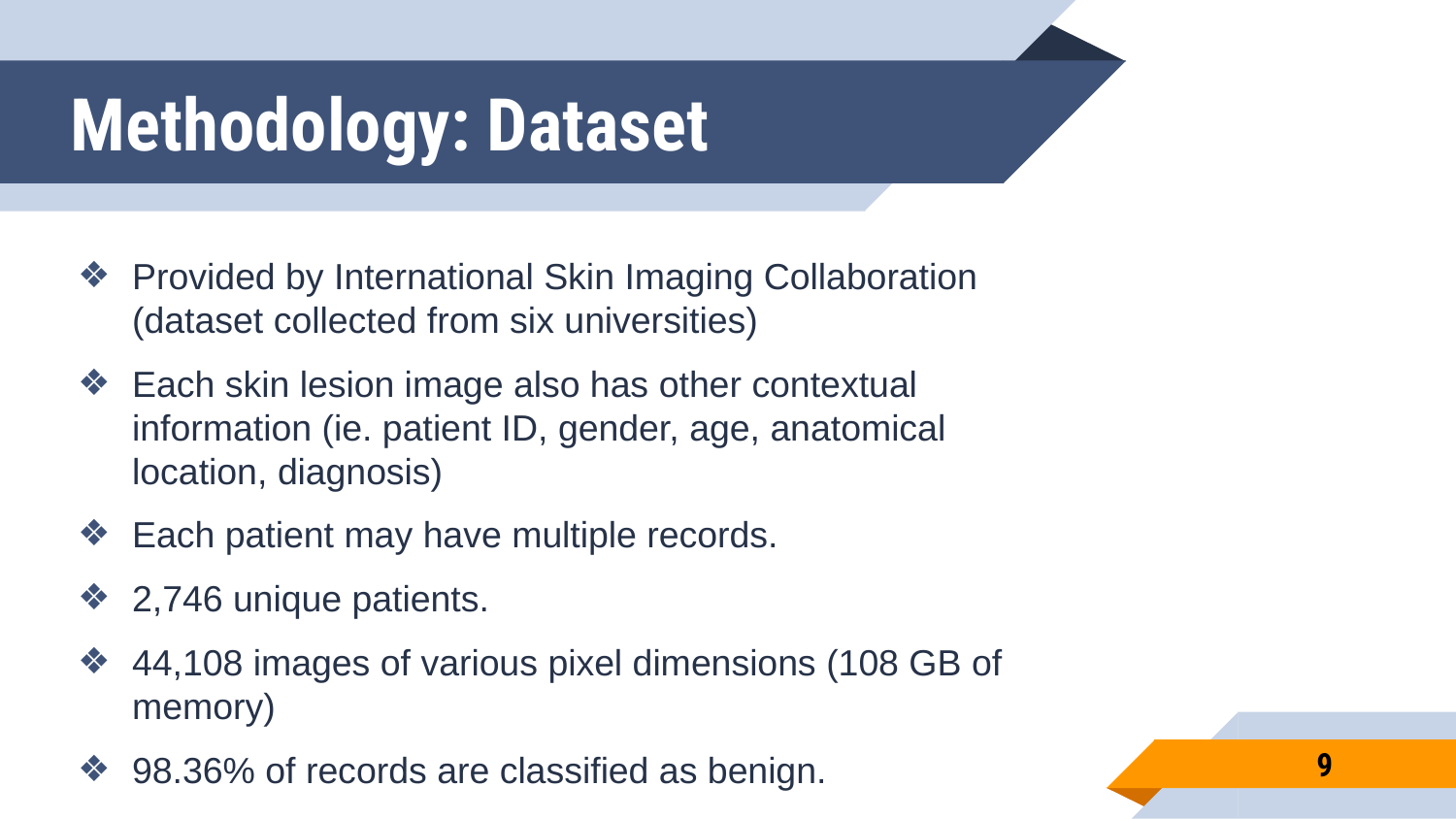

# Methodology: Dataset
Provided by International Skin Imaging Collaboration (dataset collected from six universities)
Each skin lesion image also has other contextual information (ie. patient ID, gender, age, anatomical location, diagnosis)
Each patient may have multiple records.
2,746 unique patients.
44,108 images of various pixel dimensions (108 GB of memory)
98.36% of records are classified as benign.
9